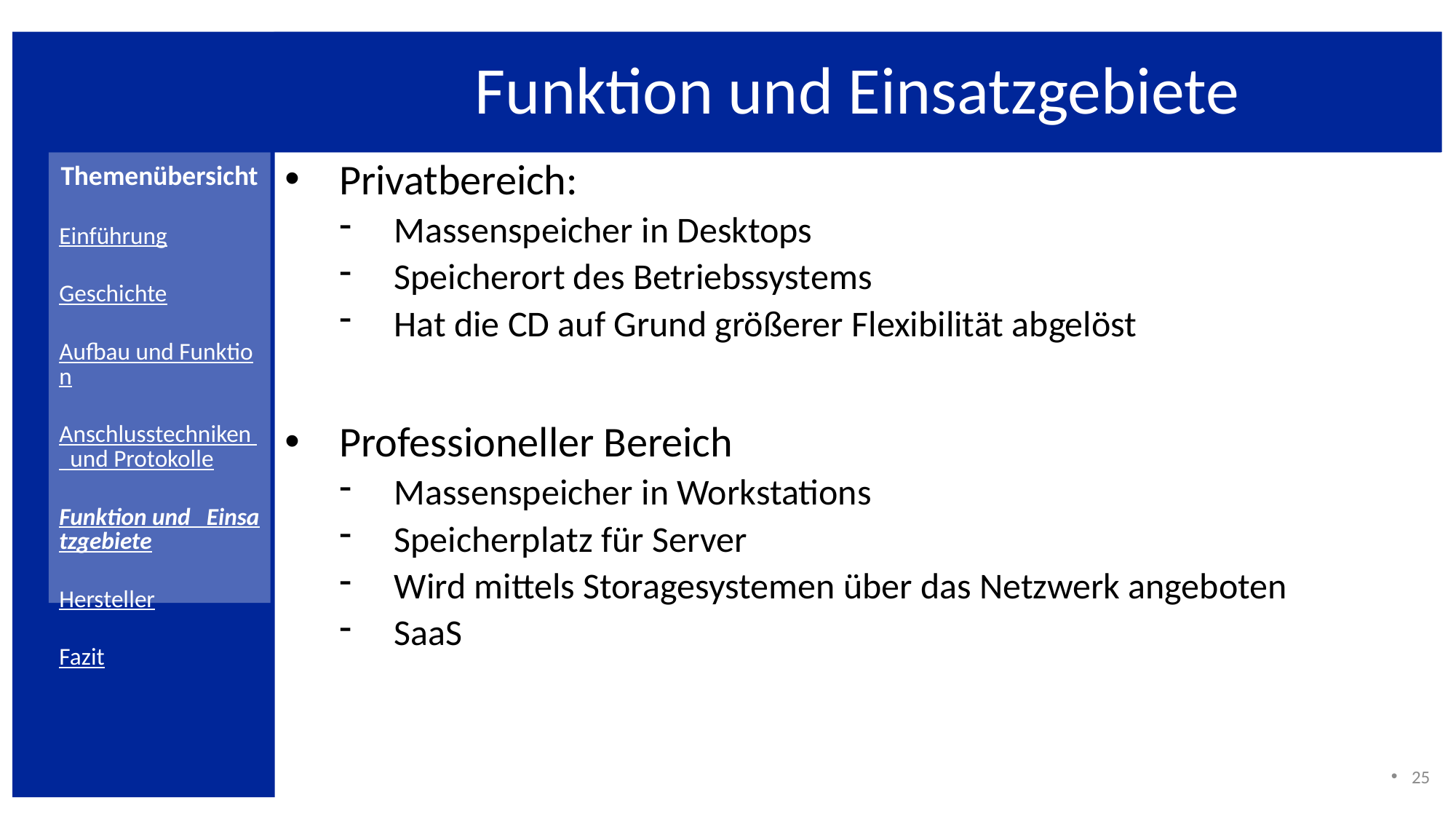

# Funktion und Einsatzgebiete
Privatbereich:
Massenspeicher in Desktops
Speicherort des Betriebssystems
Hat die CD auf Grund größerer Flexibilität abgelöst

Professioneller Bereich
Massenspeicher in Workstations
Speicherplatz für Server
Wird mittels Storagesystemen über das Netzwerk angeboten
SaaS
25